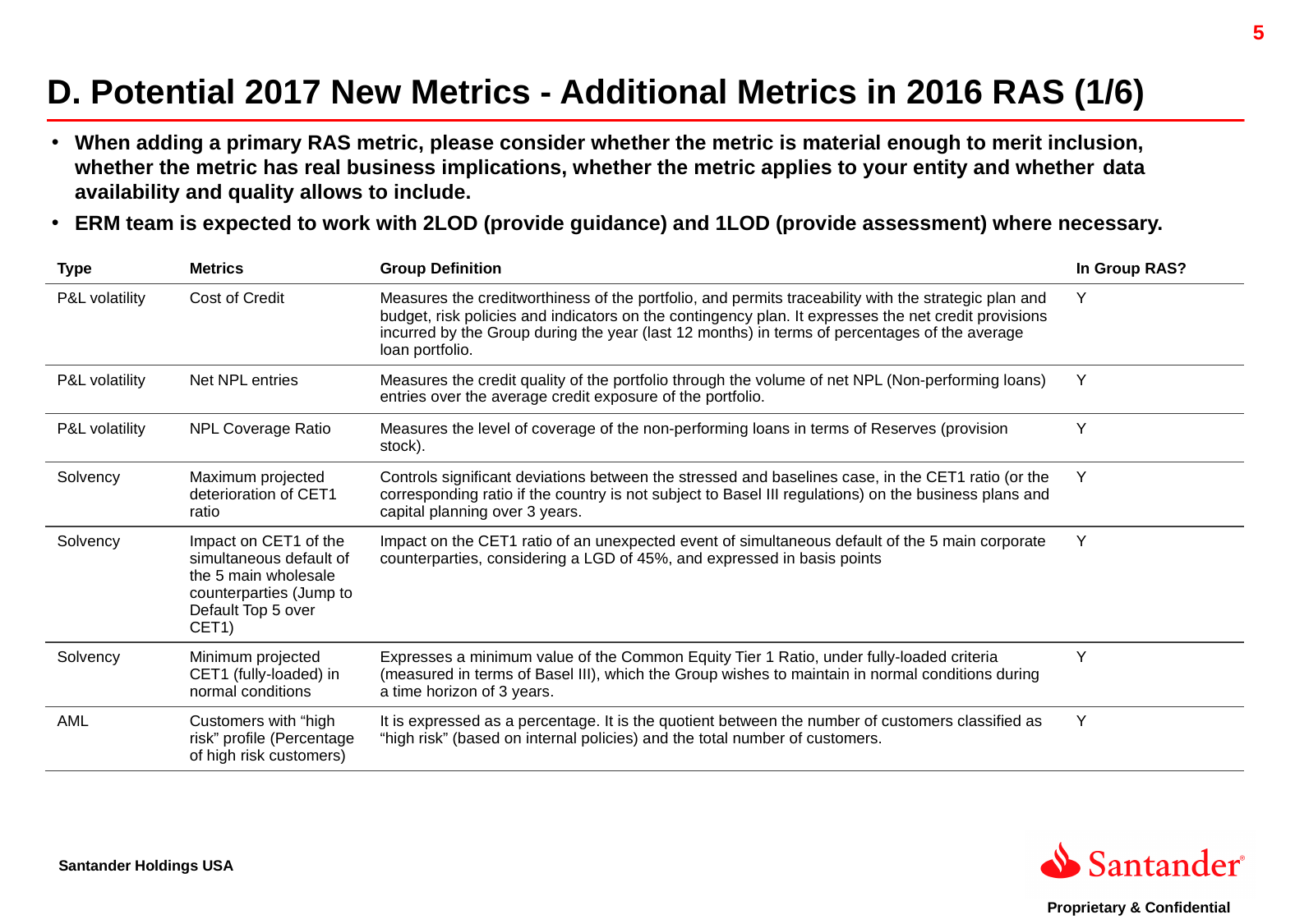

D. Potential 2017 New Metrics - Additional Metrics in 2016 RAS (1/6)
When adding a primary RAS metric, please consider whether the metric is material enough to merit inclusion, whether the metric has real business implications, whether the metric applies to your entity and whether data availability and quality allows to include.
ERM team is expected to work with 2LOD (provide guidance) and 1LOD (provide assessment) where necessary.
| Type | Metrics | Group Definition | In Group RAS? |
| --- | --- | --- | --- |
| P&L volatility | Cost of Credit | Measures the creditworthiness of the portfolio, and permits traceability with the strategic plan and budget, risk policies and indicators on the contingency plan. It expresses the net credit provisions incurred by the Group during the year (last 12 months) in terms of percentages of the average loan portfolio. | Y |
| P&L volatility | Net NPL entries | Measures the credit quality of the portfolio through the volume of net NPL (Non-performing loans) entries over the average credit exposure of the portfolio. | Y |
| P&L volatility | NPL Coverage Ratio | Measures the level of coverage of the non-performing loans in terms of Reserves (provision stock). | Y |
| Solvency | Maximum projected deterioration of CET1 ratio | Controls significant deviations between the stressed and baselines case, in the CET1 ratio (or the corresponding ratio if the country is not subject to Basel III regulations) on the business plans and capital planning over 3 years. | Y |
| Solvency | Impact on CET1 of the simultaneous default of the 5 main wholesale counterparties (Jump to Default Top 5 over CET1) | Impact on the CET1 ratio of an unexpected event of simultaneous default of the 5 main corporate counterparties, considering a LGD of 45%, and expressed in basis points | Y |
| Solvency | Minimum projected CET1 (fully-loaded) in normal conditions | Expresses a minimum value of the Common Equity Tier 1 Ratio, under fully-loaded criteria (measured in terms of Basel III), which the Group wishes to maintain in normal conditions during a time horizon of 3 years. | Y |
| AML | Customers with “high risk” profile (Percentage of high risk customers) | It is expressed as a percentage. It is the quotient between the number of customers classified as “high risk” (based on internal policies) and the total number of customers. | Y |